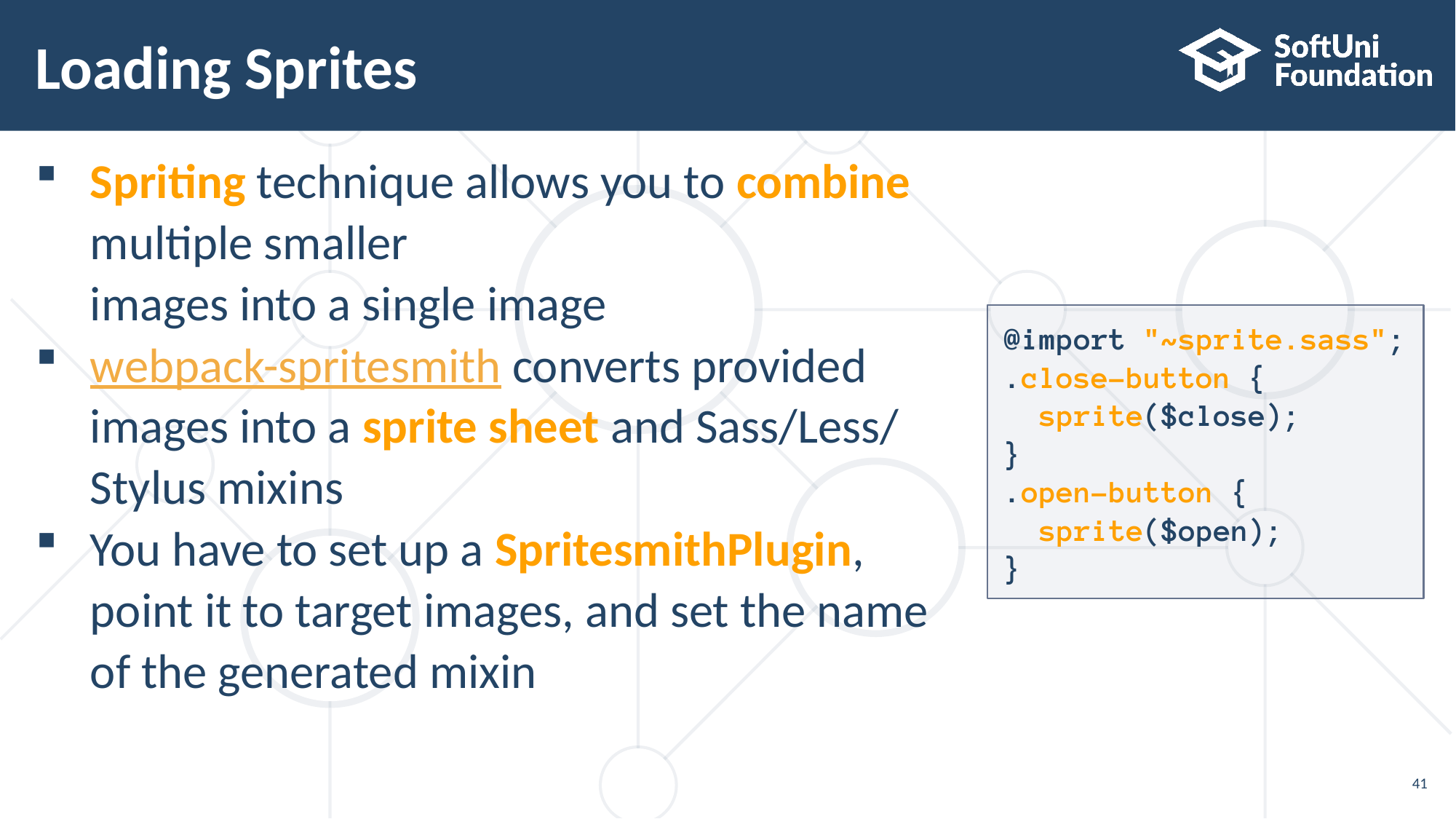

# Loading Sprites
Spriting technique allows you to combine multiple smaller
images into a single image
webpack-spritesmith converts provided
images into a sprite sheet and Sass/Less/
Stylus mixins
You have to set up a SpritesmithPlugin,
point it to target images, and set the name of the generated mixin
@import "~sprite.sass";
.close-button {
  sprite($close);
}
.open-button {
  sprite($open);
}
41